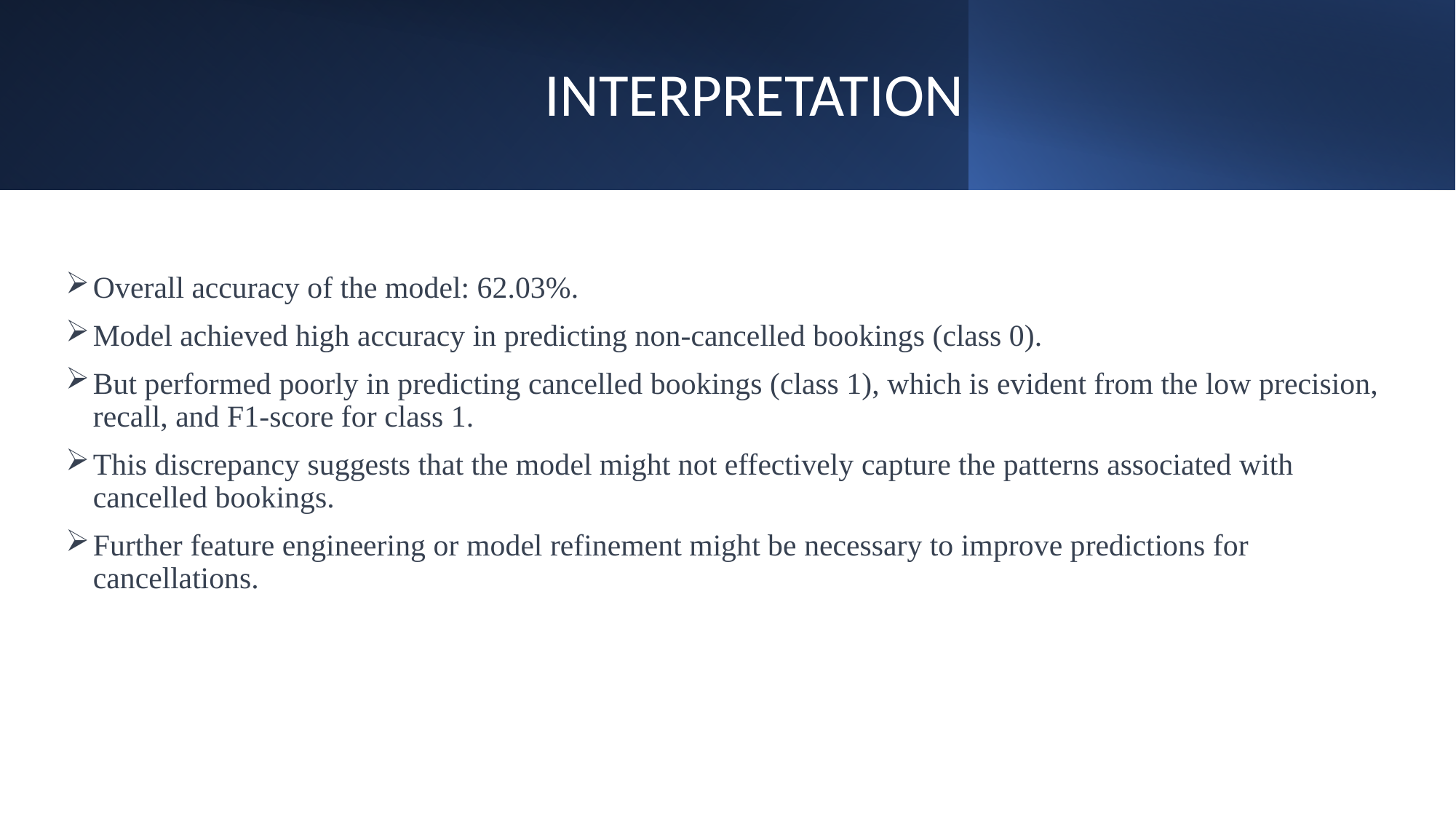

# INTERPRETATION
Overall accuracy of the model: 62.03%.
Model achieved high accuracy in predicting non-cancelled bookings (class 0).
But performed poorly in predicting cancelled bookings (class 1), which is evident from the low precision, recall, and F1-score for class 1.
This discrepancy suggests that the model might not effectively capture the patterns associated with cancelled bookings.
Further feature engineering or model refinement might be necessary to improve predictions for cancellations.